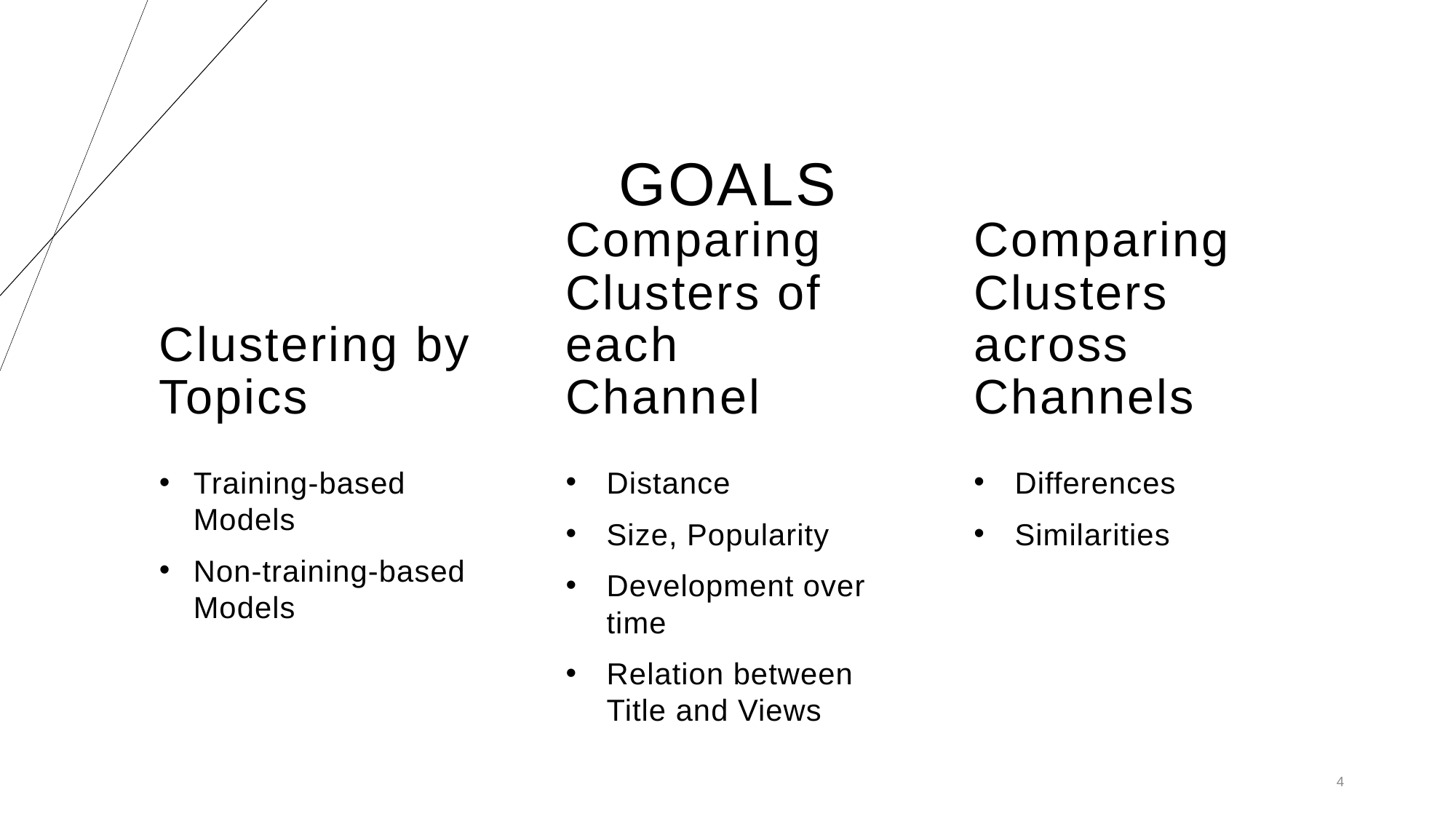

# Goals
Clustering by Topics
Comparing Clusters of each Channel
Comparing Clusters across Channels
Training-based Models
Non-training-based Models
Distance
Size, Popularity
Development over time
Relation between Title and Views
Differences
Similarities
4